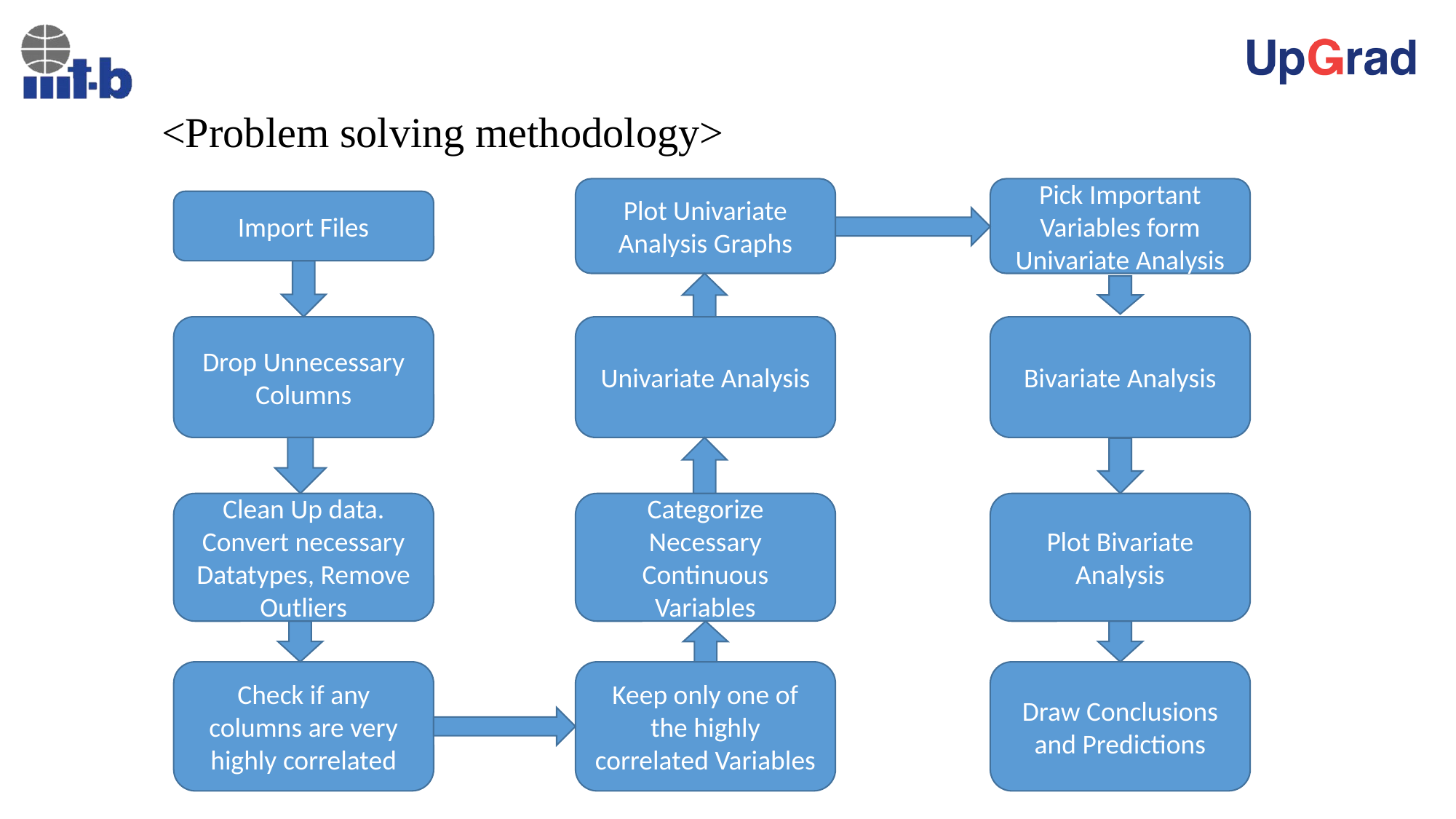

# <Problem solving methodology>
Plot Univariate Analysis Graphs
Pick Important Variables form Univariate Analysis
Import Files

Bivariate Analysis
Drop Unnecessary
Columns
Univariate Analysis

Plot Bivariate Analysis
Clean Up data.
Convert necessary
Datatypes, Remove Outliers
Categorize Necessary Continuous Variables

Check if any columns are very highly correlated
Keep only one of the highly correlated Variables
Draw Conclusions and Predictions